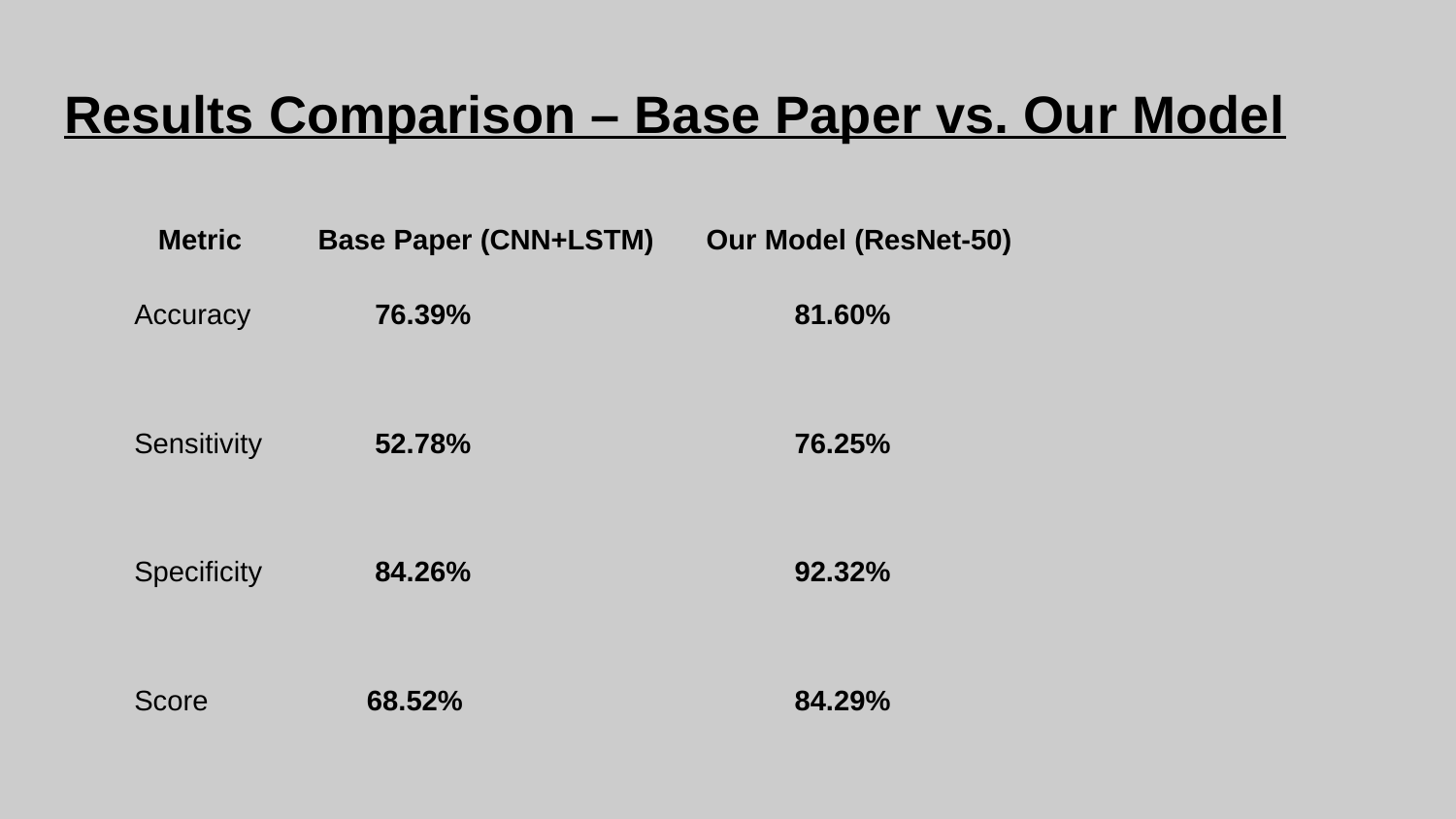

# Results Comparison – Base Paper vs. Our Model

| Metric | Base Paper (CNN+LSTM) | Our Model (ResNet-50) |
| --- | --- | --- |
| Accuracy | 76.39% | 81.60% |
| Sensitivity | 52.78% | 76.25% |
| Specificity | 84.26% | 92.32% |
| Score | 68.52% | 84.29% |